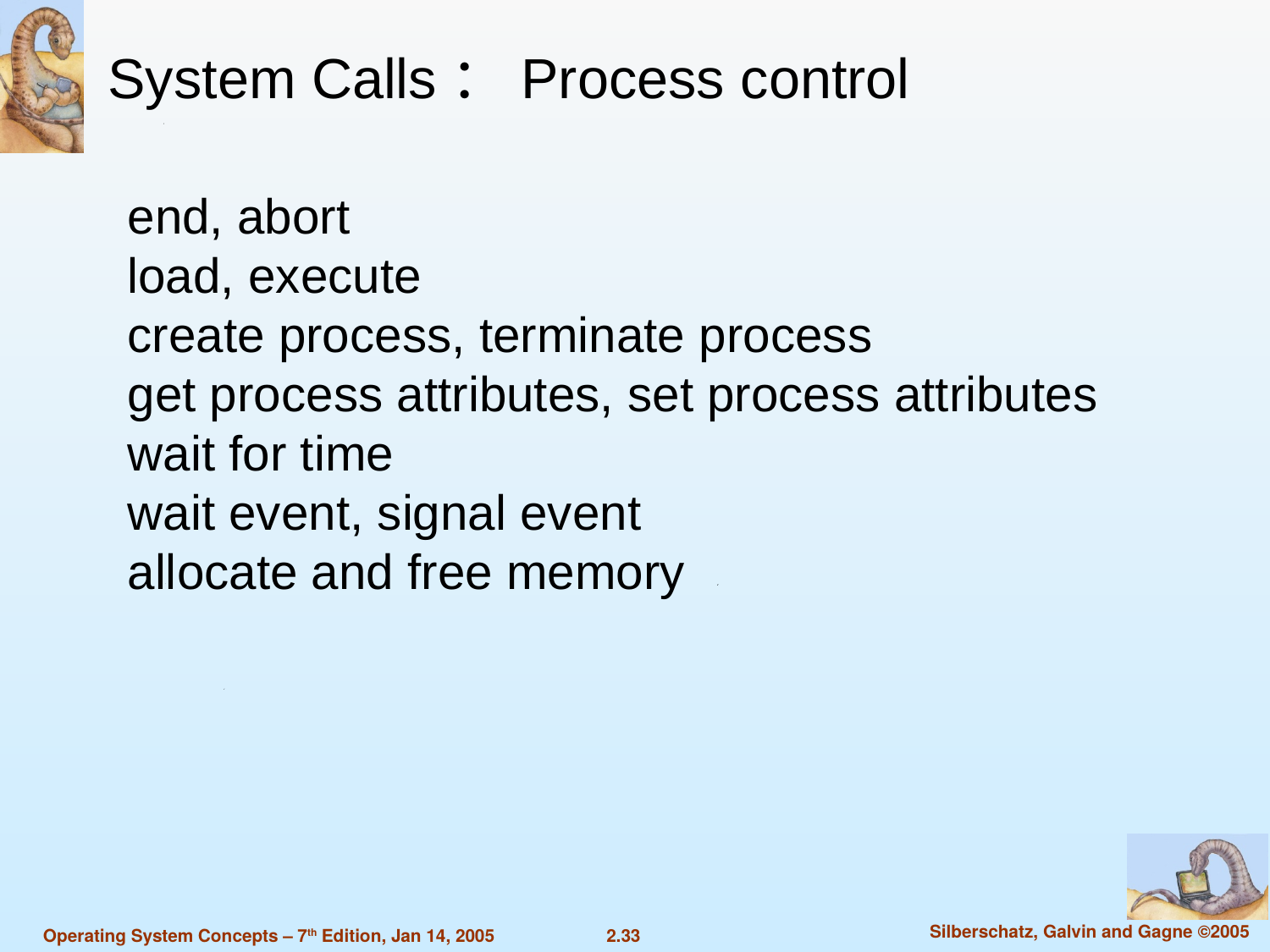

System Calls：Process control
end, abort
load, execute
create process, terminate process
get process attributes, set process attributes
wait for time
wait event, signal event
allocate and free memory